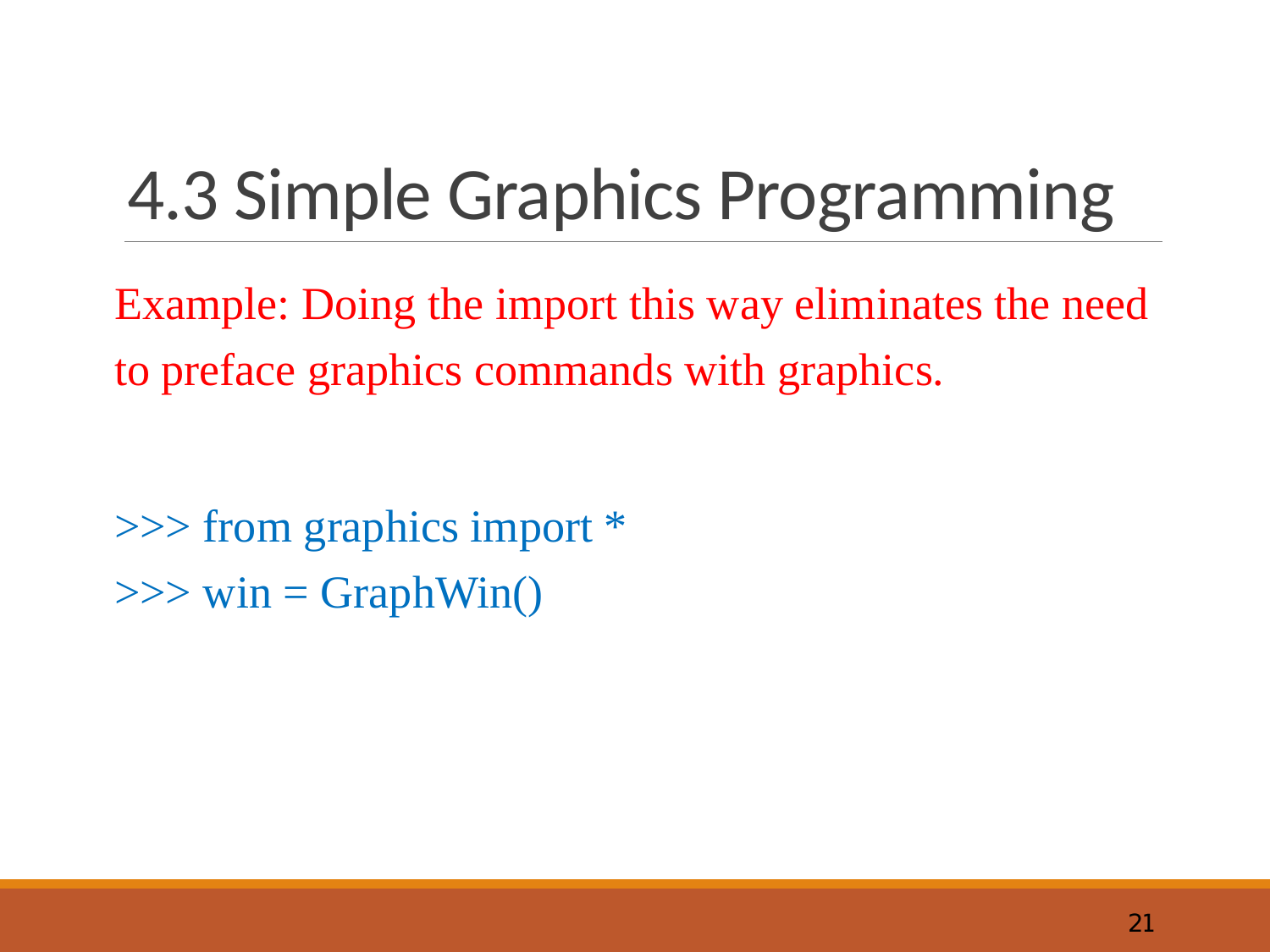

# 4.3 Simple Graphics Programming
Example: Doing the import this way eliminates the need to preface graphics commands with graphics.
>>> from graphics import *
>>> win = GraphWin()
21